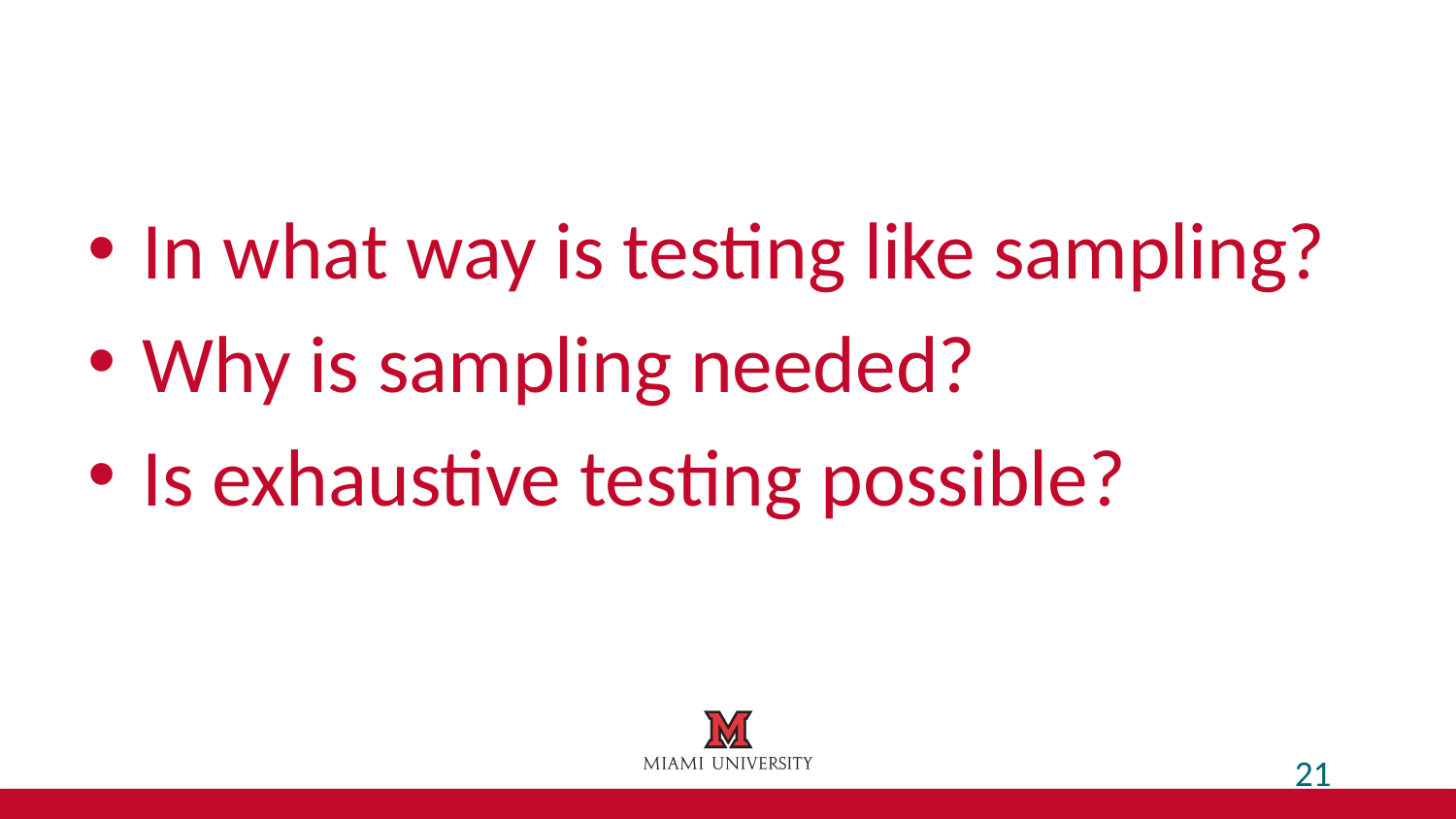

#
In what way is testing like sampling?
Why is sampling needed?
Is exhaustive testing possible?

21